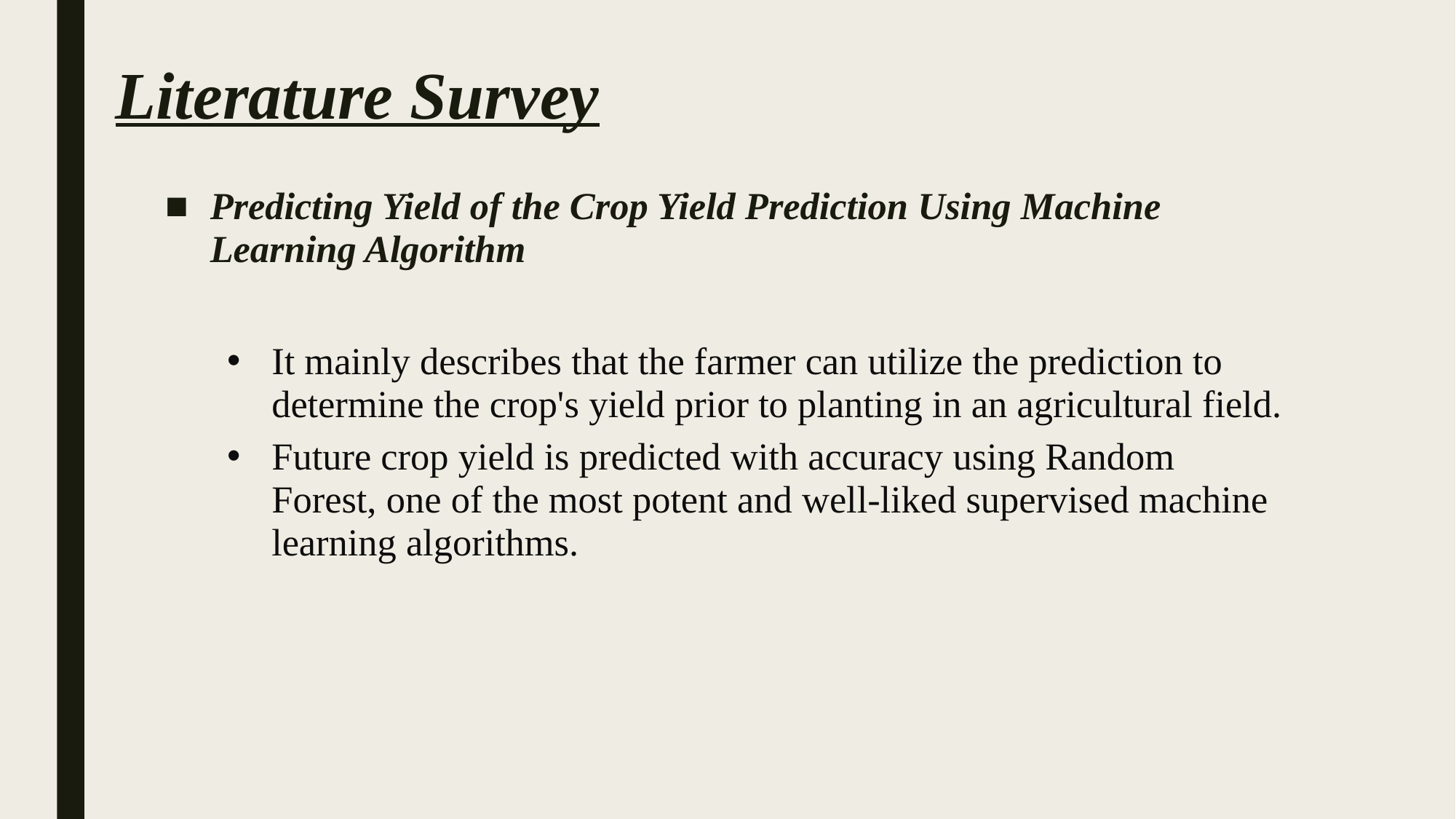

# Literature Survey
Predicting Yield of the Crop Yield Prediction Using Machine Learning Algorithm

It mainly describes that the farmer can utilize the prediction to determine the crop's yield prior to planting in an agricultural field.
Future crop yield is predicted with accuracy using Random Forest, one of the most potent and well-liked supervised machine learning algorithms.